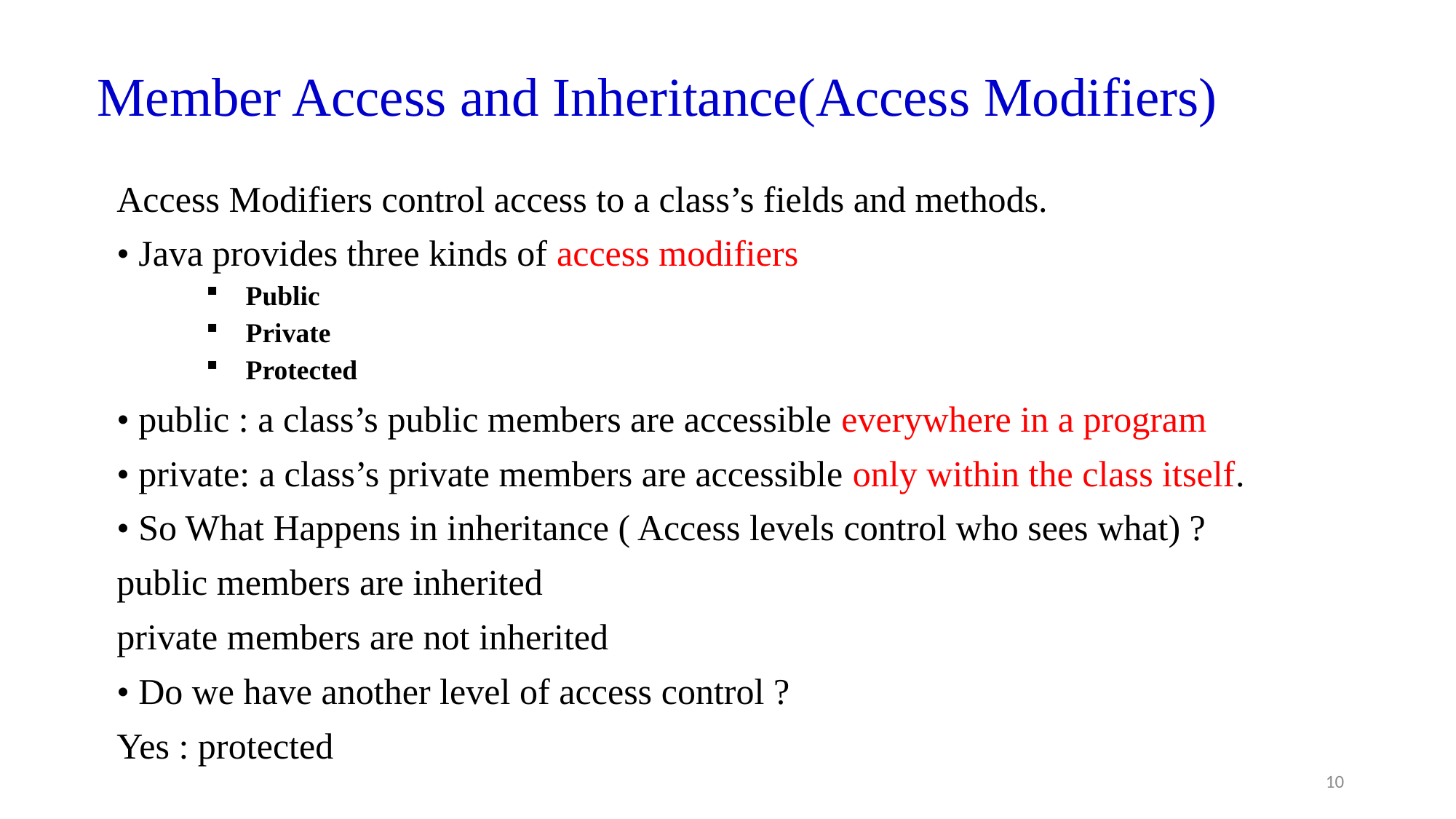

# Member Access and Inheritance(Access Modifiers)
Access Modifiers control access to a class’s fields and methods.
• Java provides three kinds of access modifiers
Public
Private
Protected
• public : a class’s public members are accessible everywhere in a program
• private: a class’s private members are accessible only within the class itself.
• So What Happens in inheritance ( Access levels control who sees what) ?
public members are inherited
private members are not inherited
• Do we have another level of access control ?
Yes : protected
10